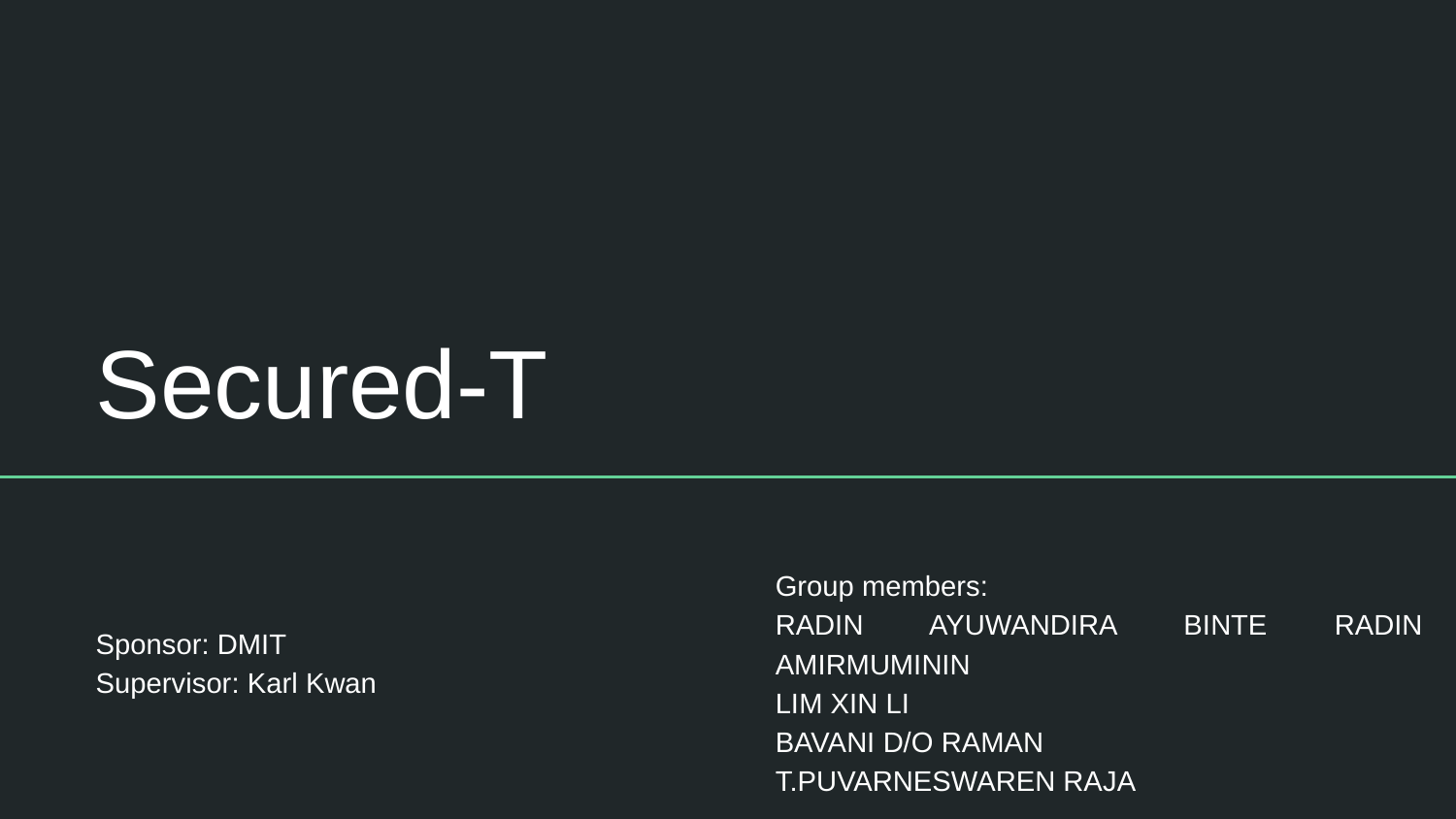

# Secured-T
Group members:
RADIN AYUWANDIRA BINTE RADIN AMIRMUMININ
LIM XIN LI
BAVANI D/O RAMAN
T.PUVARNESWAREN RAJA
Sponsor: DMIT
Supervisor: Karl Kwan